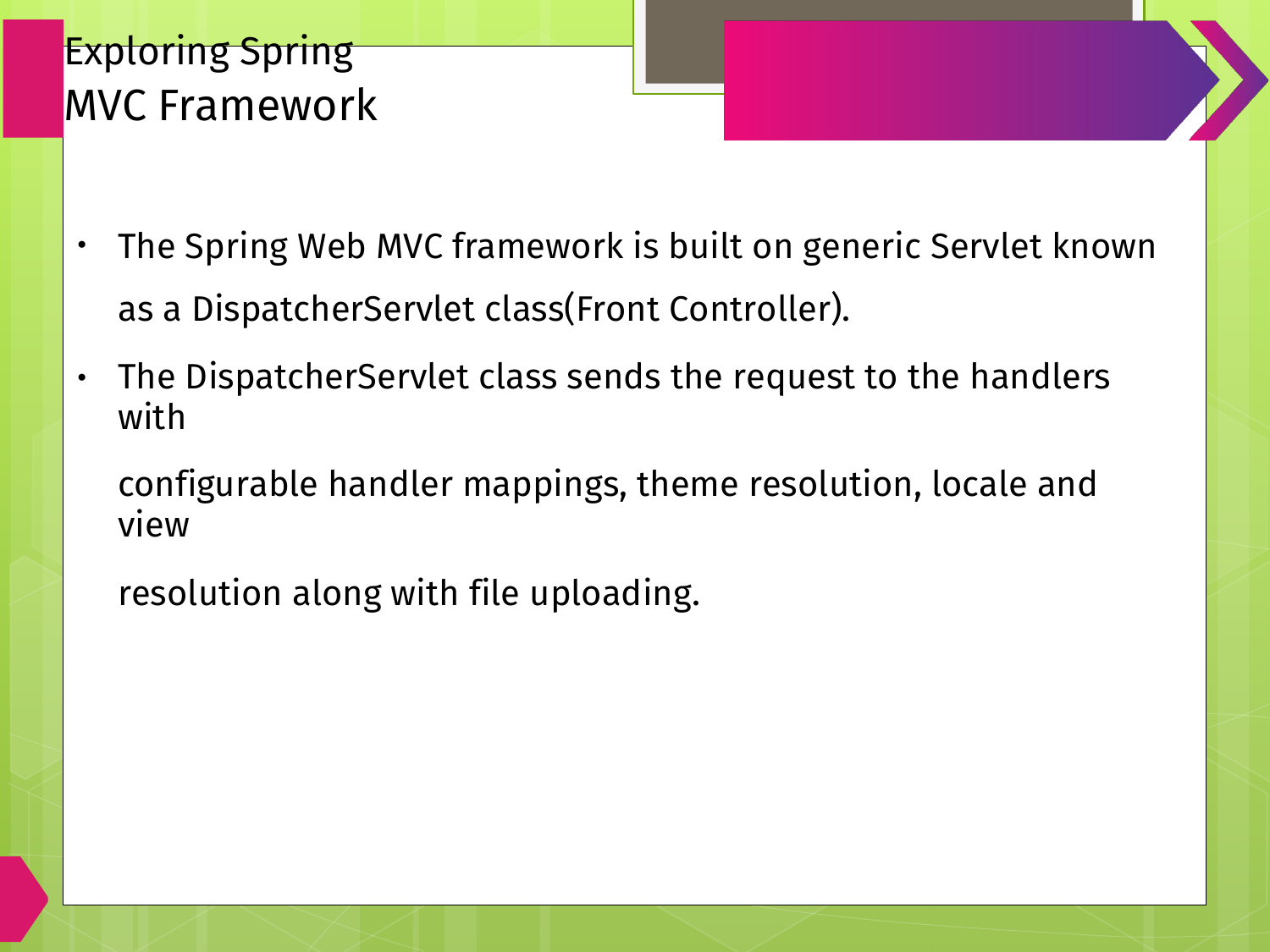

Exploring Spring
MVC Framework
The Spring Web MVC framework is built on generic Servlet known
as a DispatcherServlet class(Front Controller).
The DispatcherServlet class sends the request to the handlers with
configurable handler mappings, theme resolution, locale and view
resolution along with file uploading.
●
●